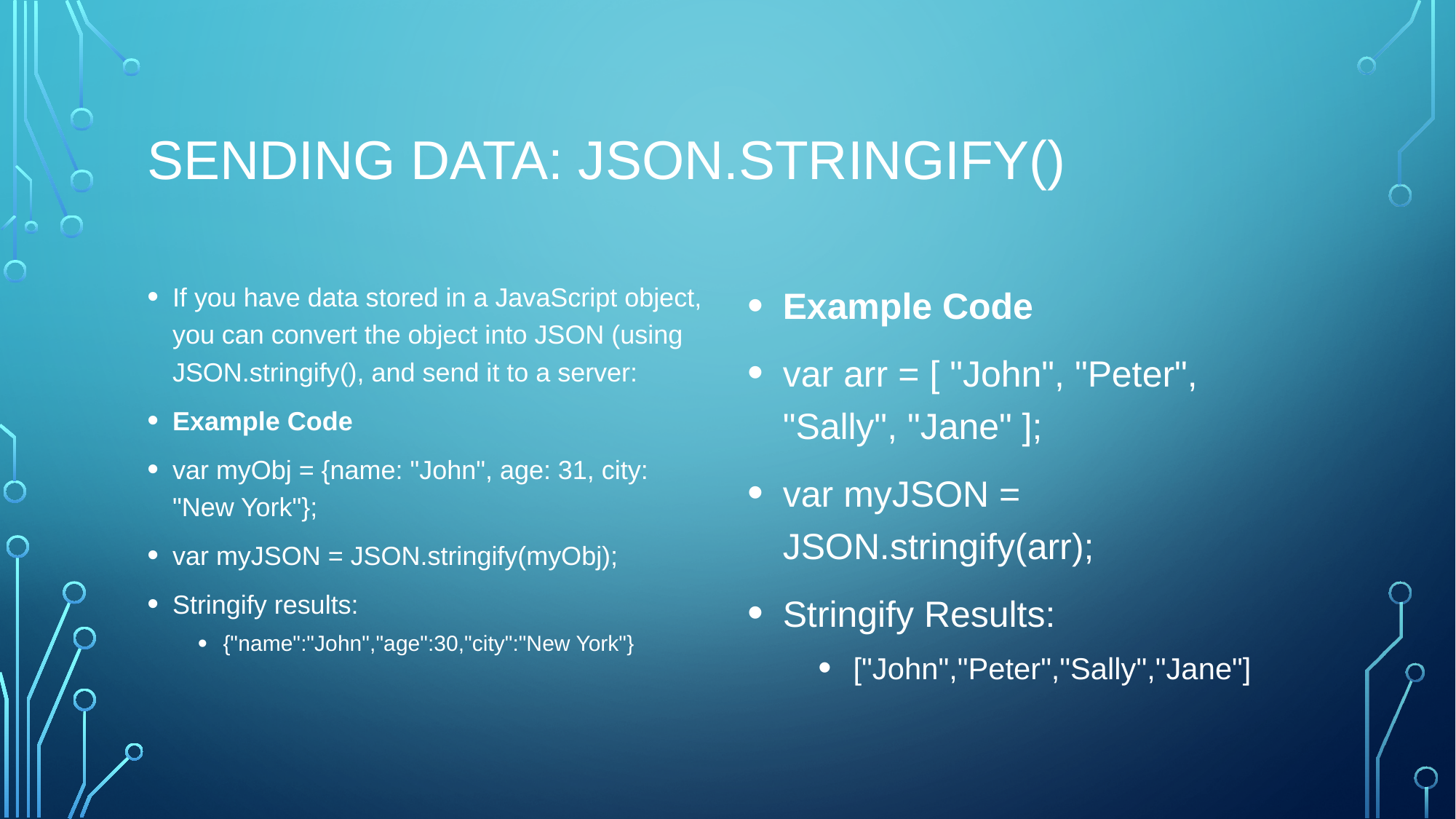

# Sending Data: JSON.Stringify()
If you have data stored in a JavaScript object, you can convert the object into JSON (using JSON.stringify(), and send it to a server:
Example Code
var myObj = {name: "John", age: 31, city: "New York"};
var myJSON = JSON.stringify(myObj);
Stringify results:
{"name":"John","age":30,"city":"New York"}

Example Code
var arr = [ "John", "Peter", "Sally", "Jane" ];
var myJSON = JSON.stringify(arr);
Stringify Results:
["John","Peter","Sally","Jane"]